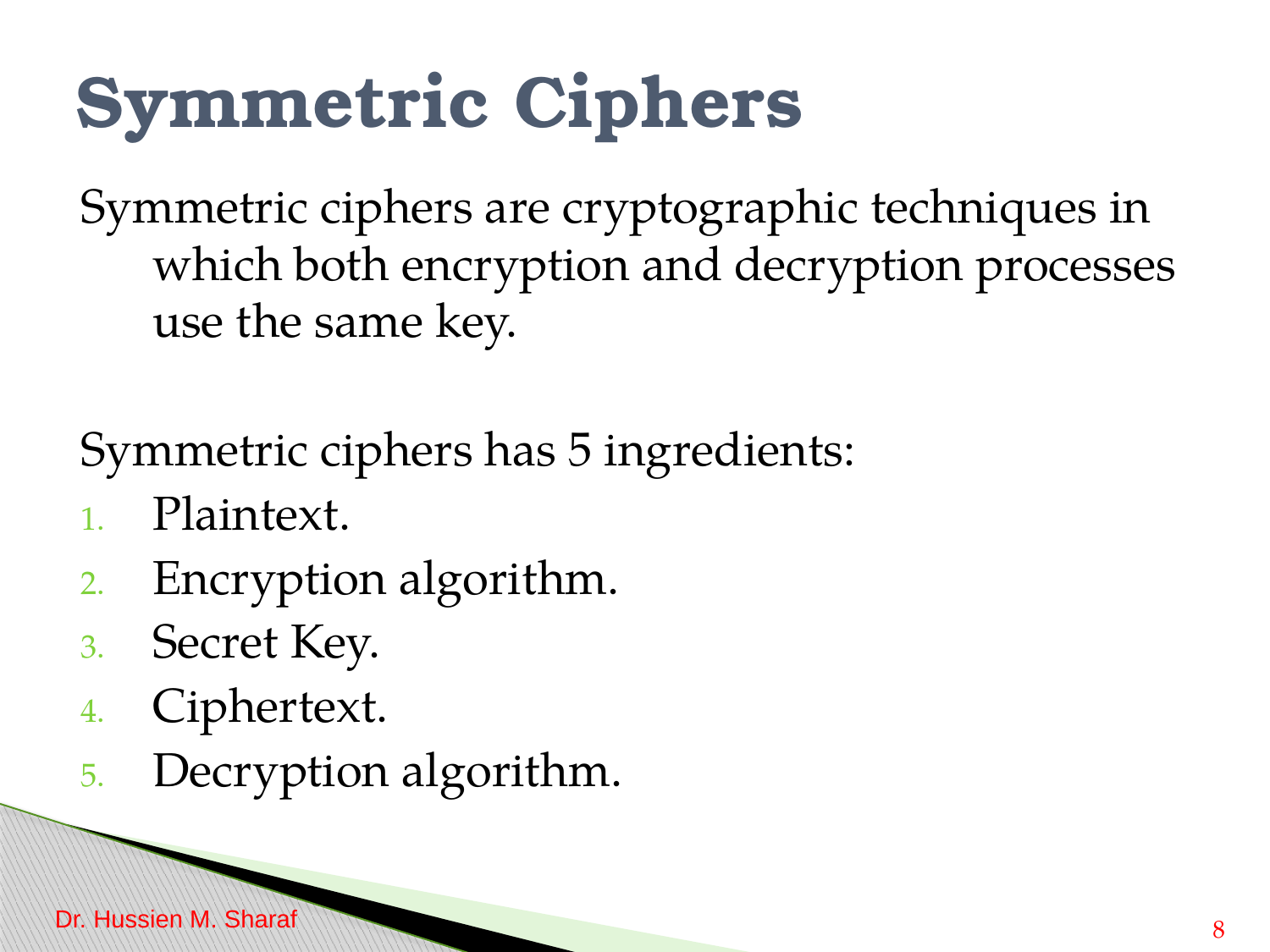

# Symmetric Ciphers
Symmetric ciphers are cryptographic techniques in which both encryption and decryption processes use the same key.

Symmetric ciphers has 5 ingredients:
Plaintext.
Encryption algorithm.
Secret Key.
Ciphertext.
Decryption algorithm.

Dr. Hussien M. Sharaf
8